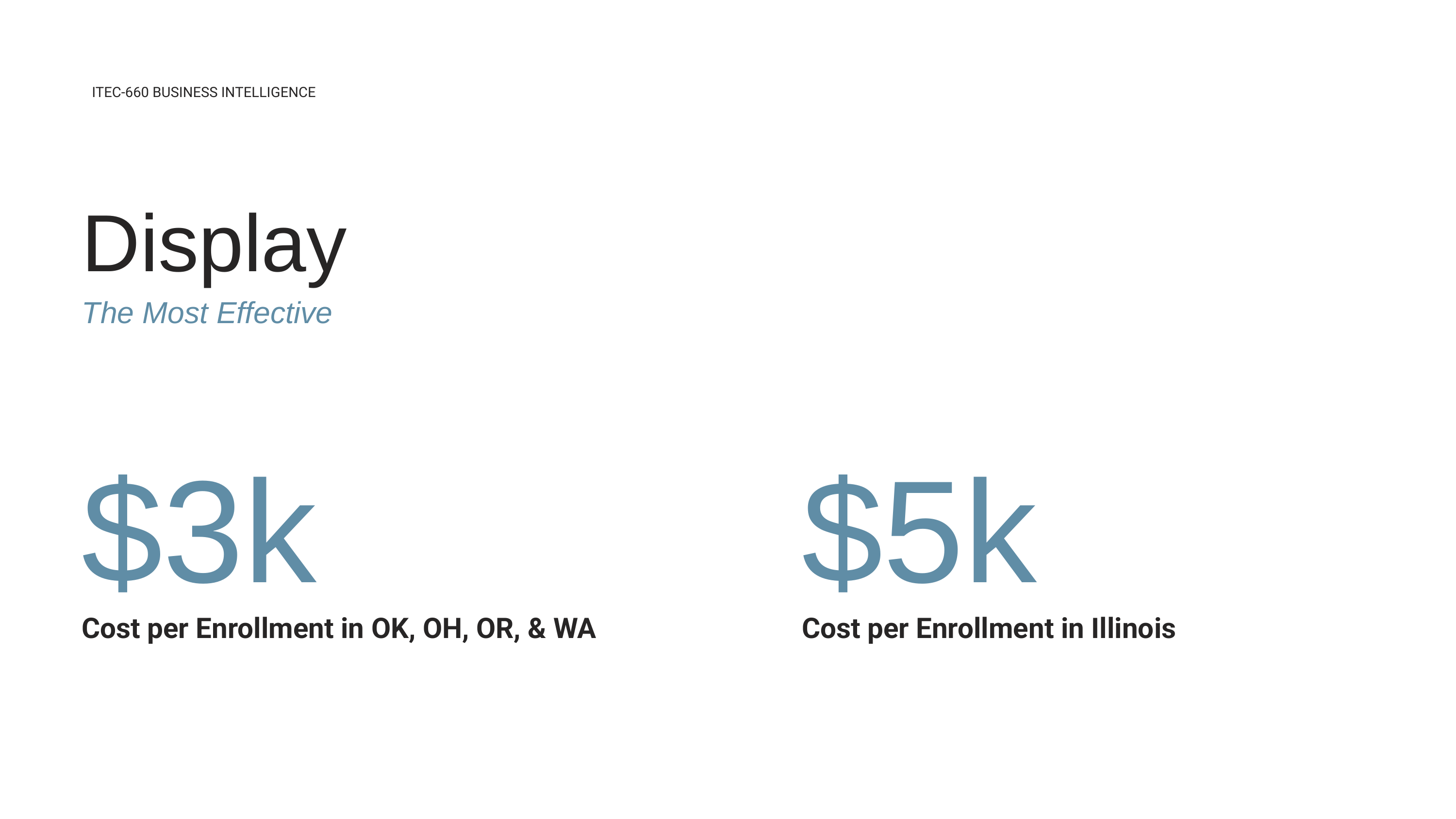

ITEC-660 BUSINESS INTELLIGENCE
Display
The Most Effective
$3k
$5k
Cost per Enrollment in OK, OH, OR, & WA
Cost per Enrollment in Illinois